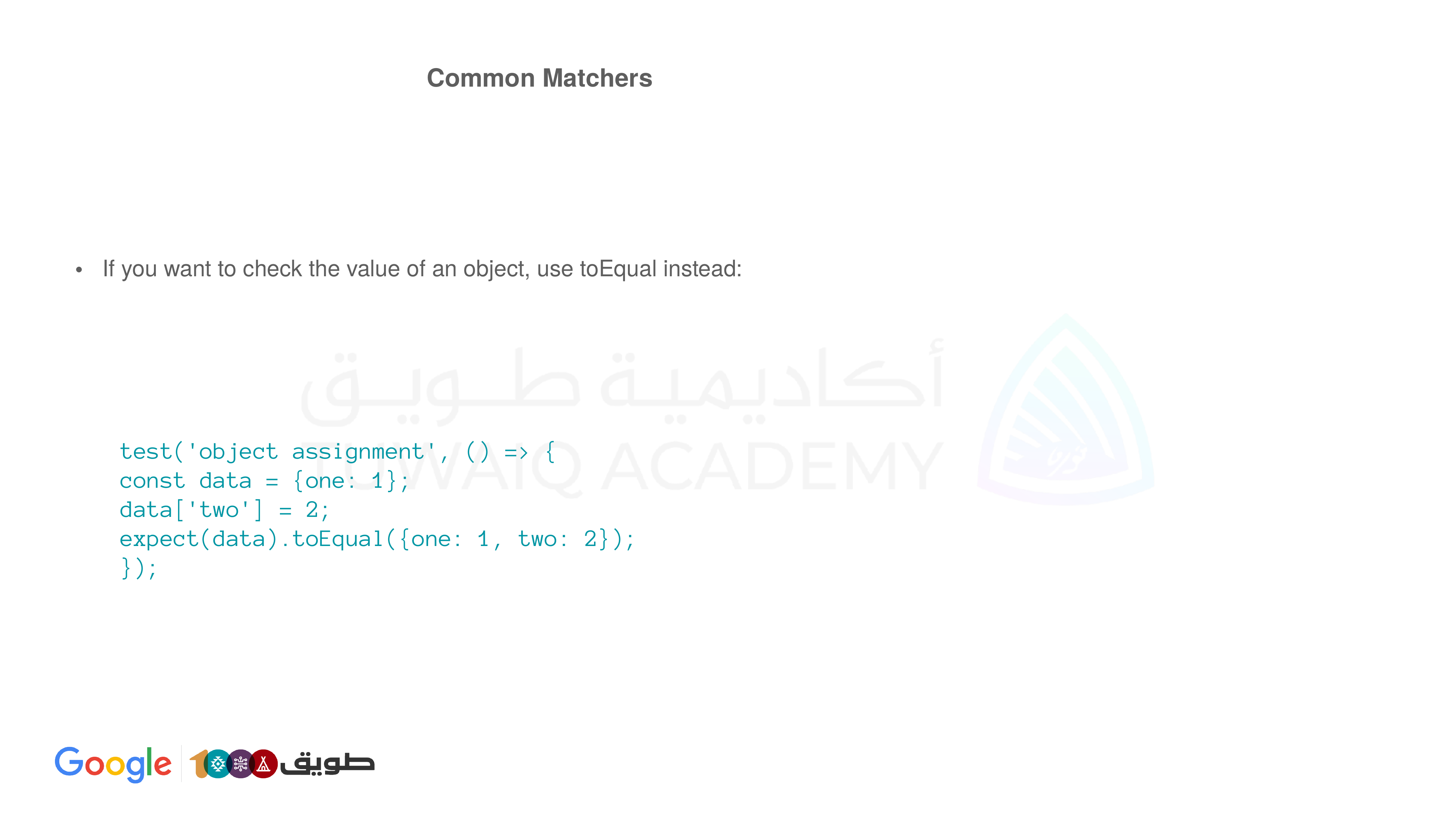

# Common Matchers

If you want to check the value of an object, use toEqual instead:

test('object assignment', () => {
const data = {one: 1};
data['two'] = 2;
expect(data).toEqual({one: 1, two: 2});
});